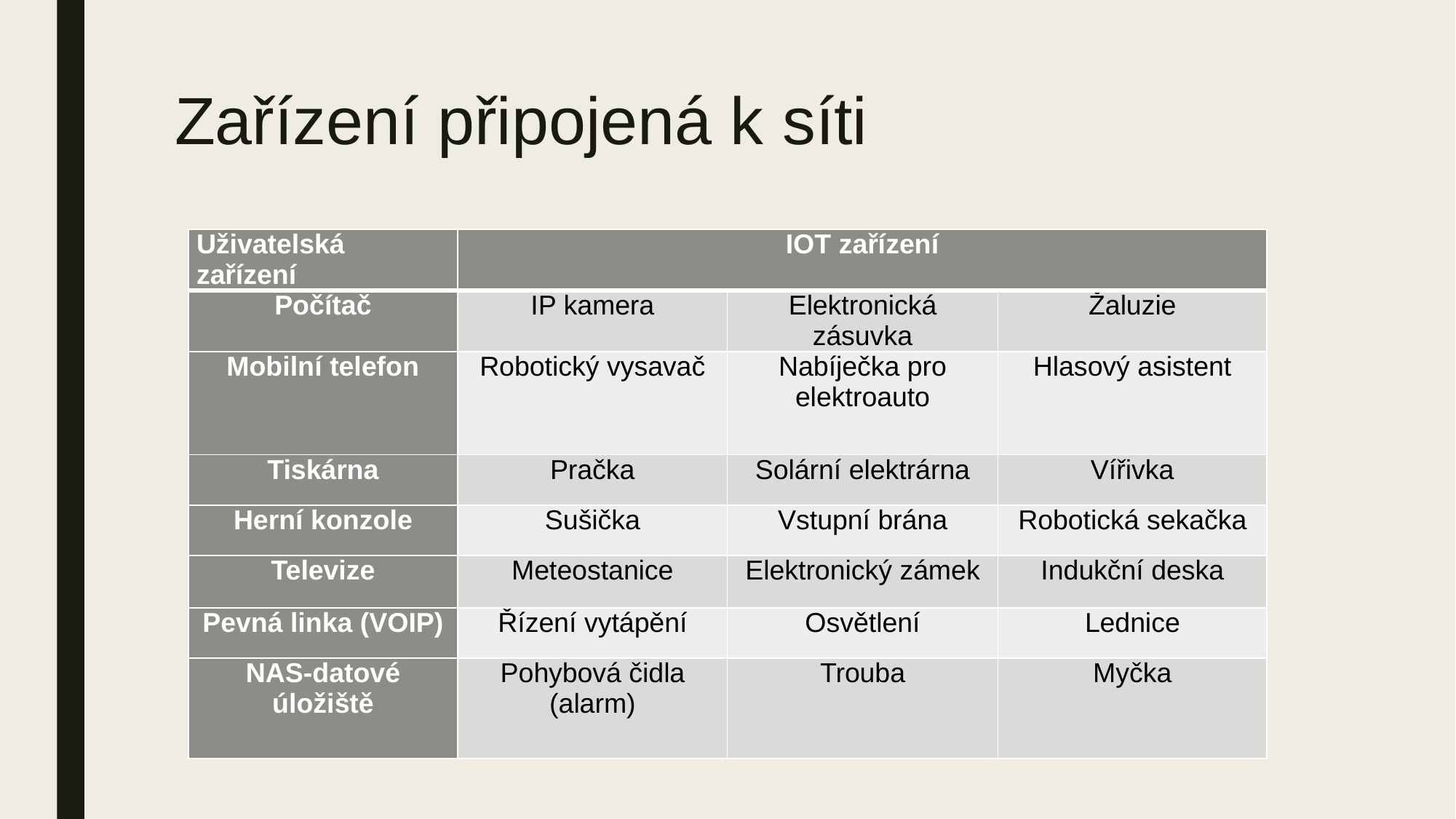

# Zařízení připojená k síti
| Uživatelská zařízení | IOT zařízení |  |  |
| --- | --- | --- | --- |
| Počítač | IP kamera | Elektronická zásuvka | Žaluzie |
| Mobilní telefon | Robotický vysavač | Nabíječka pro elektroauto | Hlasový asistent |
| Tiskárna | Pračka | Solární elektrárna | Vířivka |
| Herní konzole | Sušička | Vstupní brána | Robotická sekačka |
| Televize | Meteostanice | Elektronický zámek | Indukční deska |
| Pevná linka (VOIP) | Řízení vytápění | Osvětlení | Lednice |
| NAS-datové úložiště | Pohybová čidla (alarm) | Trouba | Myčka |